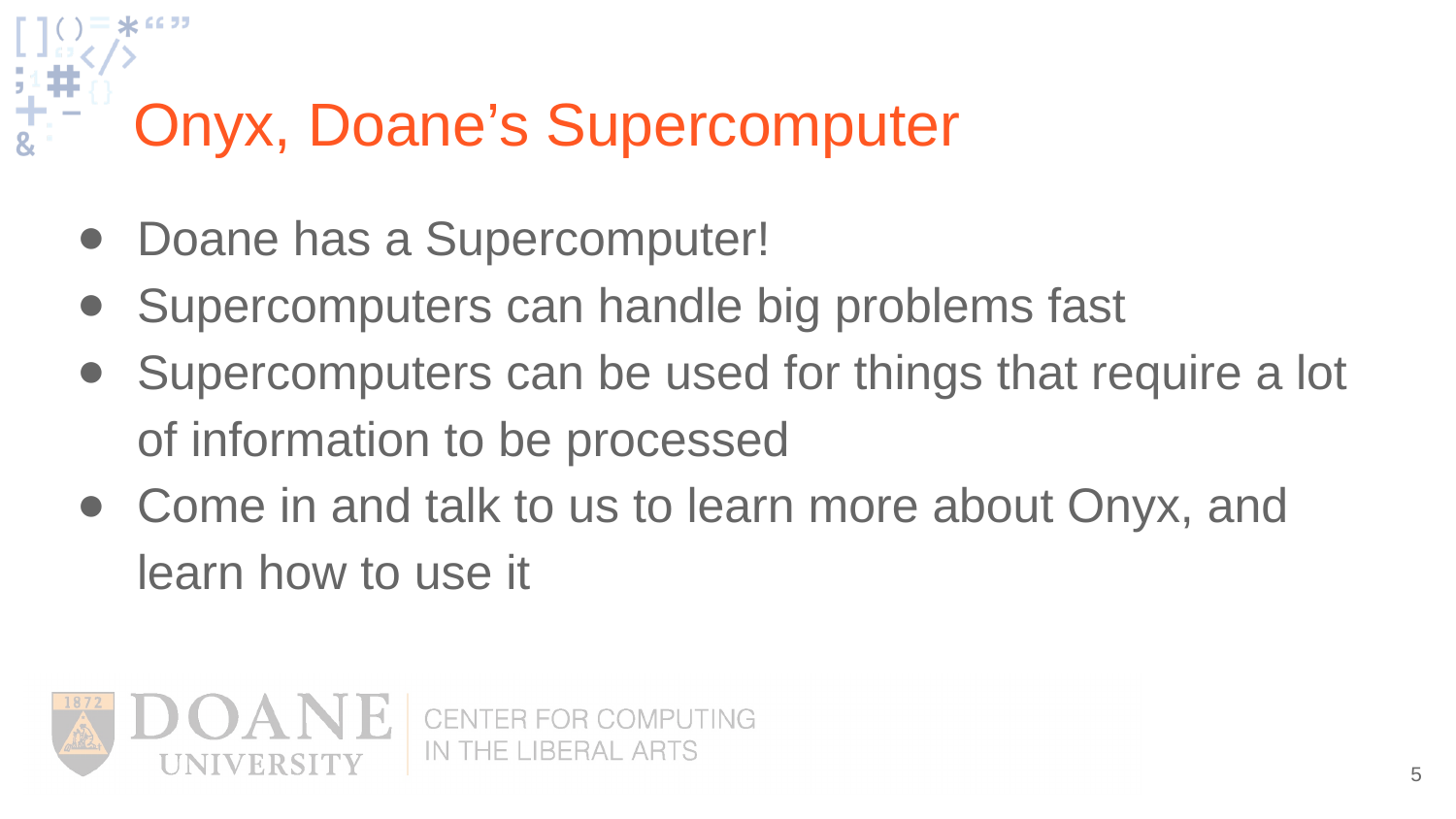

# Onyx, Doane’s Supercomputer
Doane has a Supercomputer!
Supercomputers can handle big problems fast
Supercomputers can be used for things that require a lot of information to be processed
Come in and talk to us to learn more about Onyx, and learn how to use it
5